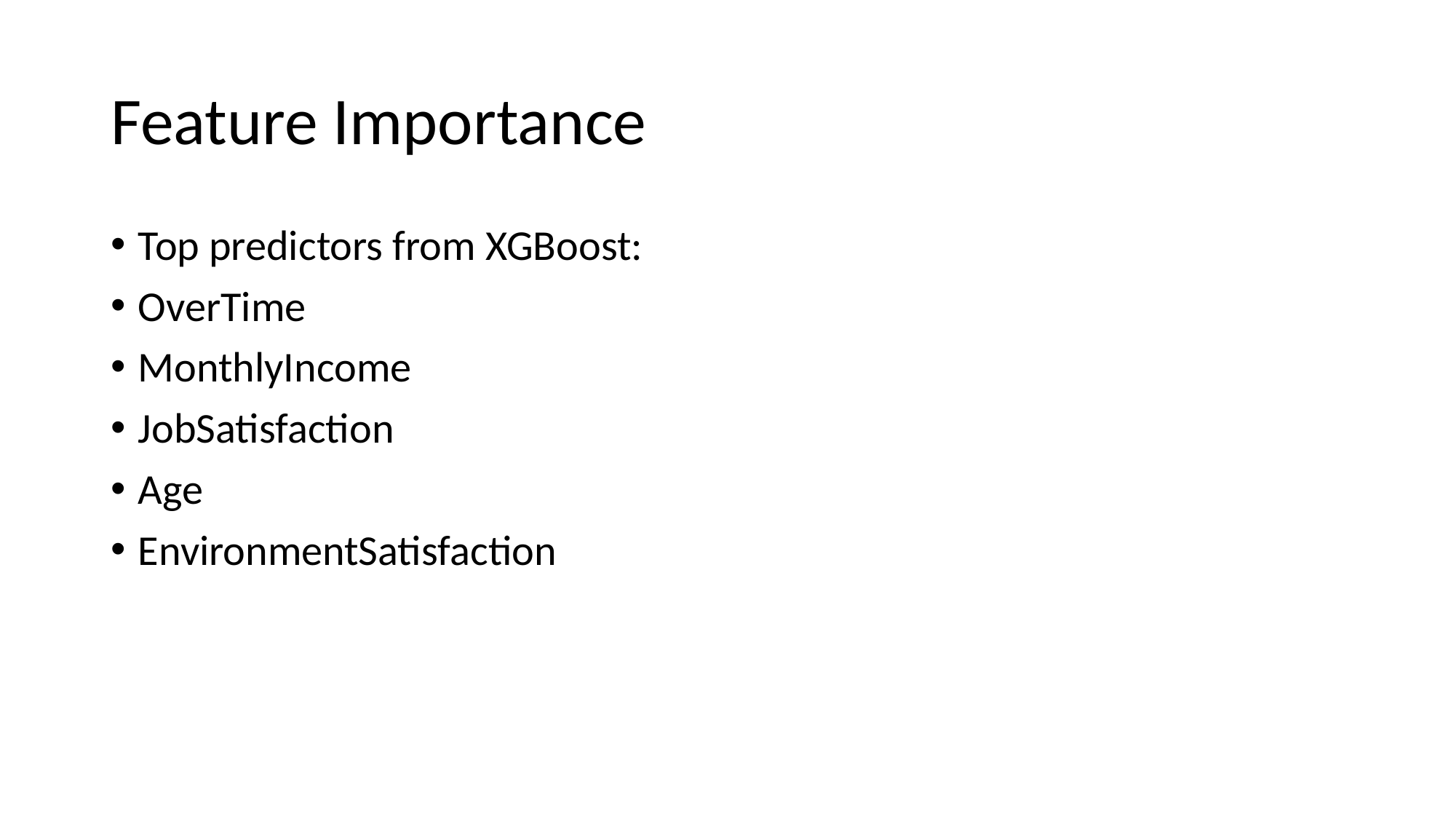

# Feature Importance
Top predictors from XGBoost:
OverTime
MonthlyIncome
JobSatisfaction
Age
EnvironmentSatisfaction